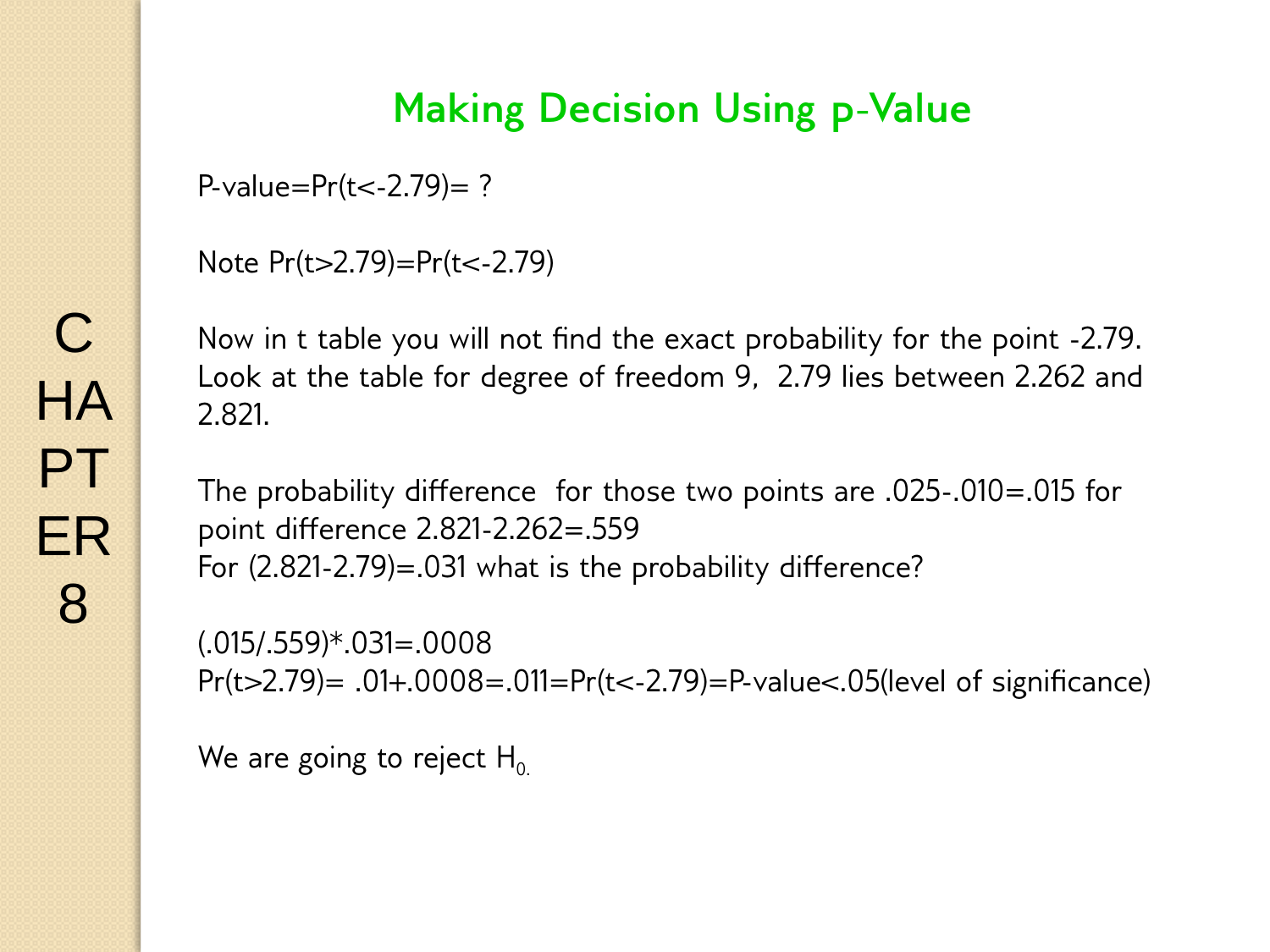

CHAPTER 8
Making Decision Using p-Value

P-value=Pr(t<-2.79)= ?

Note Pr(t>2.79)=Pr(t<-2.79)

Now in t table you will not find the exact probability for the point -2.79.
Look at the table for degree of freedom 9,  2.79 lies between 2.262 and 2.821.

The probability difference  for those two points are .025-.010=.015 for point difference 2.821-2.262=.559
For (2.821-2.79)=.031 what is the probability difference?

(.015/.559)*.031=.0008
Pr(t>2.79)= .01+.0008=.011=Pr(t<-2.79)=P-value<.05(level of significance)

We are going to reject H0.